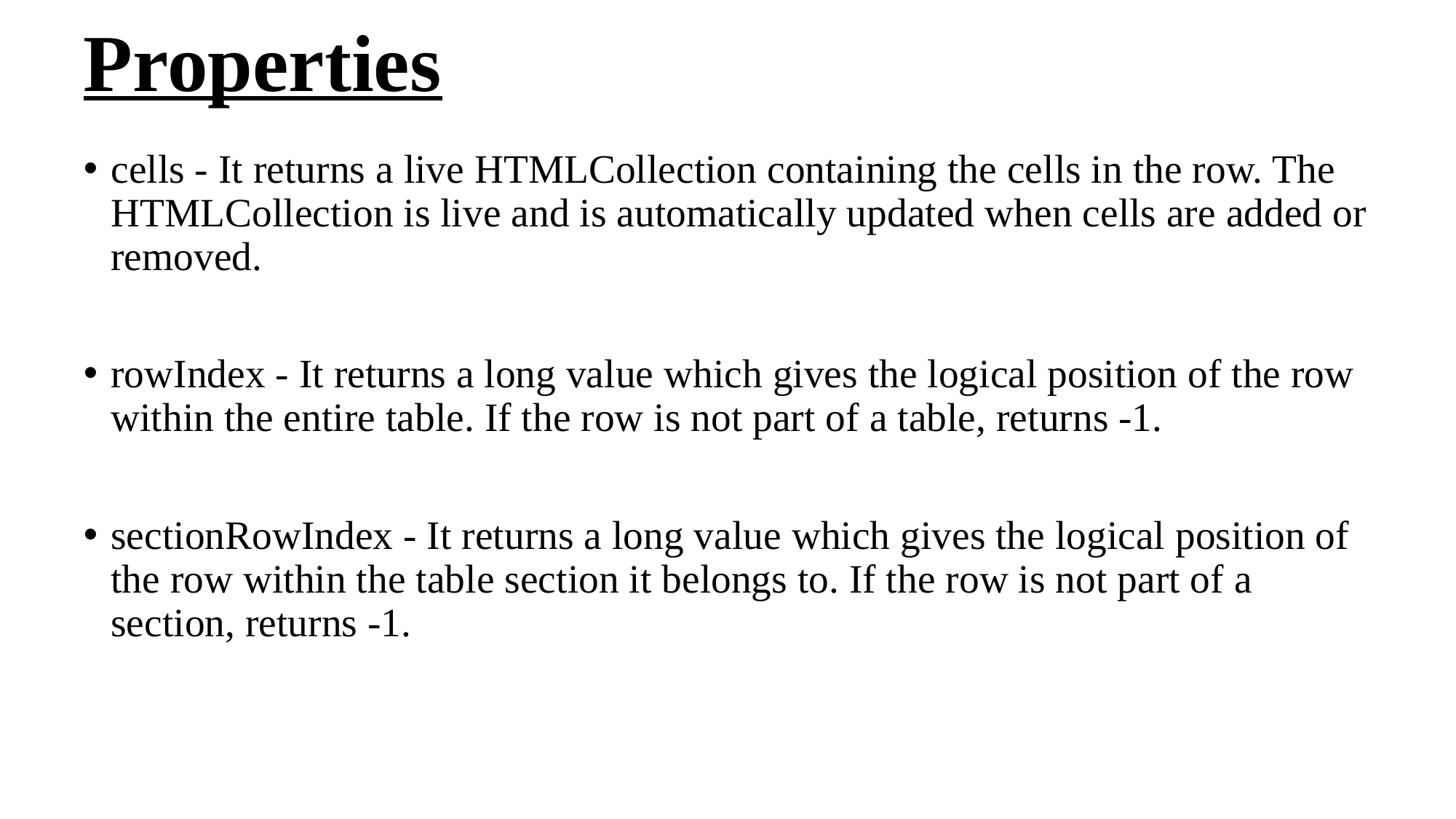

# Properties
cells - It returns a live HTMLCollection containing the cells in the row. The HTMLCollection is live and is automatically updated when cells are added or removed.

rowIndex - It returns a long value which gives the logical position of the row within the entire table. If the row is not part of a table, returns -1.

sectionRowIndex - It returns a long value which gives the logical position of the row within the table section it belongs to. If the row is not part of a section, returns -1.